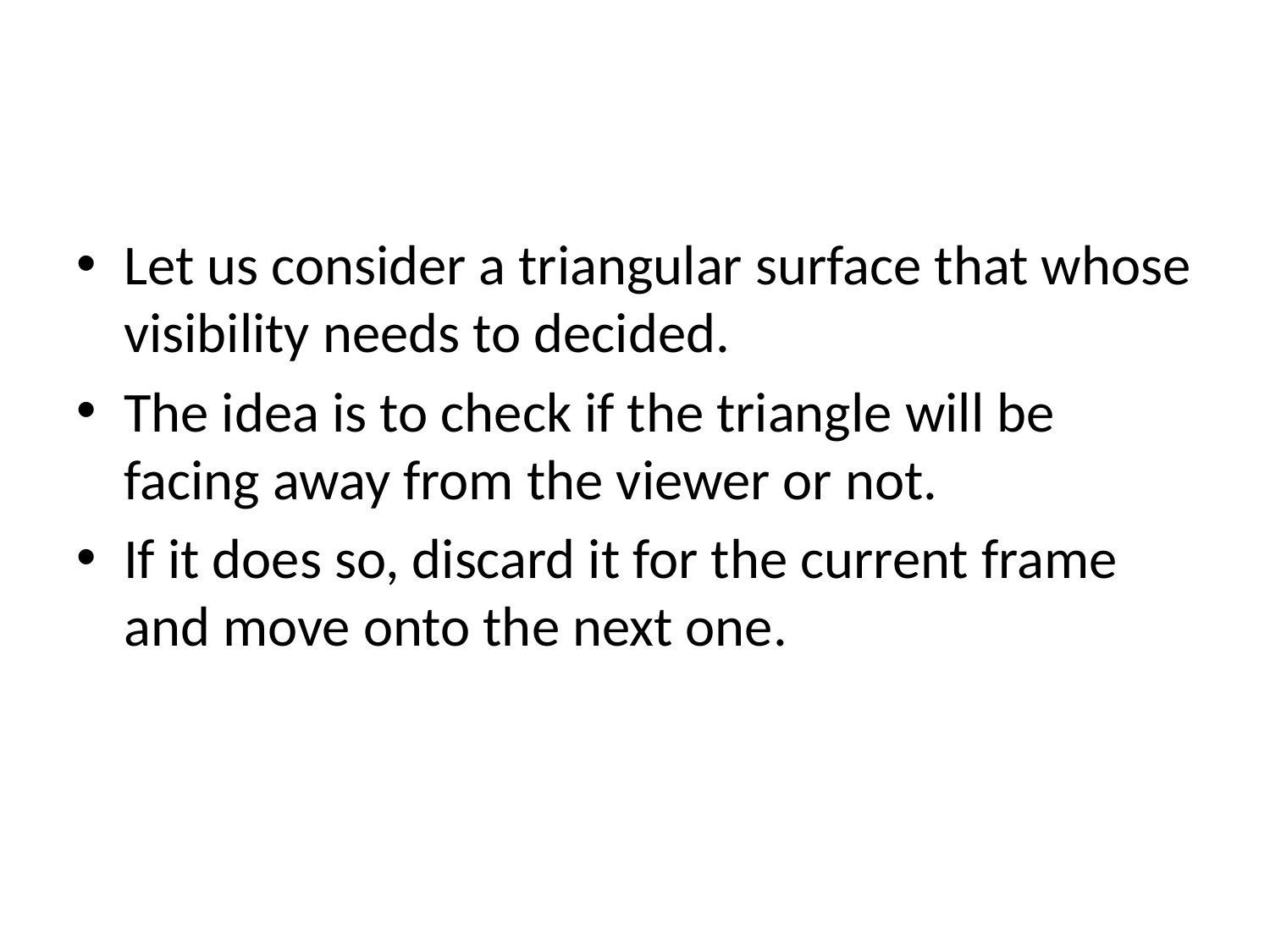

#
Let us consider a triangular surface that whose visibility needs to decided.
The idea is to check if the triangle will be facing away from the viewer or not.
If it does so, discard it for the current frame and move onto the next one.